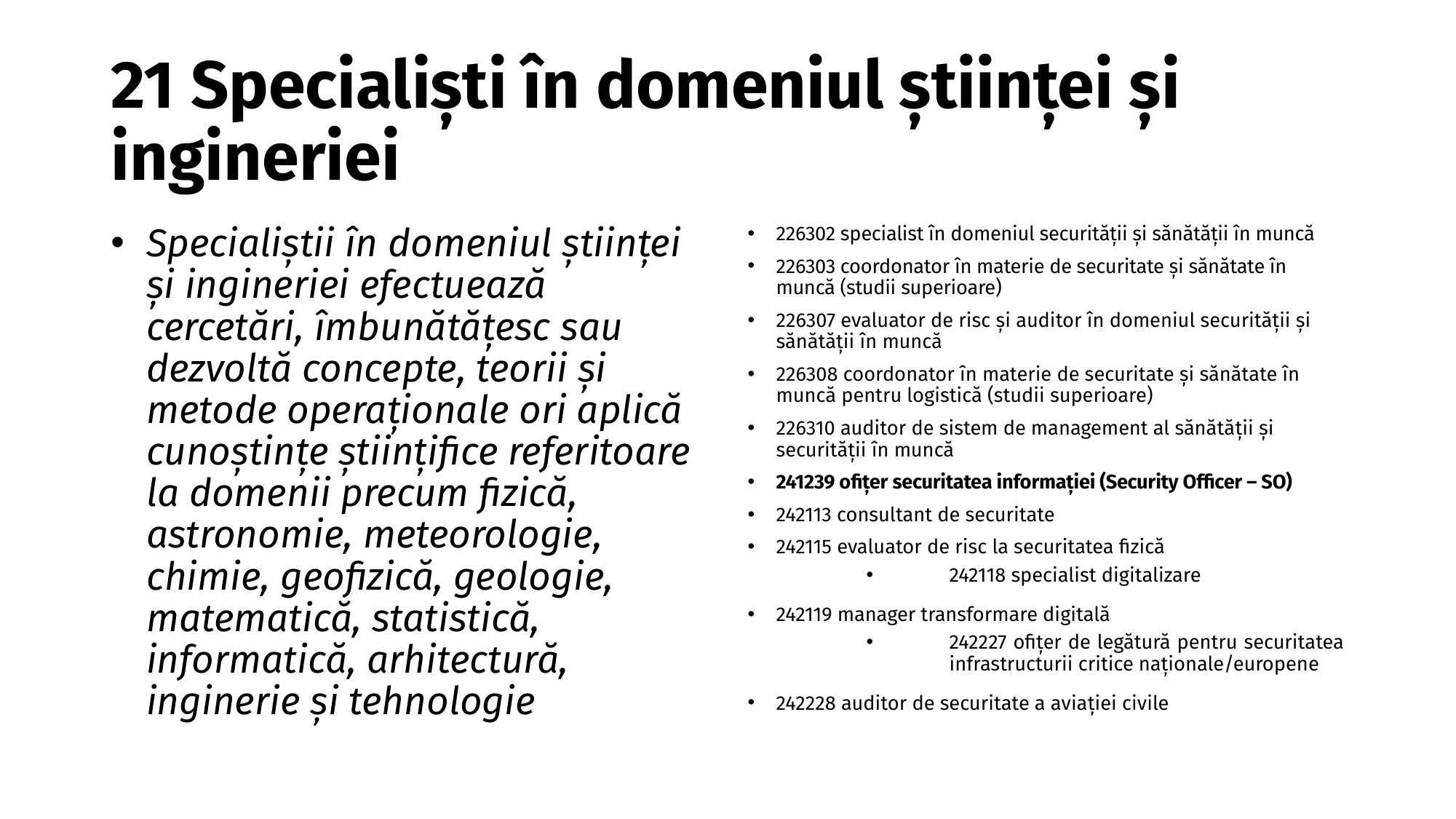

# 21 Specialişti în domeniul ştiinţei şi ingineriei
Specialiştii în domeniul ştiinţei şi ingineriei efectuează cercetări, îmbunătăţesc sau dezvoltă concepte, teorii şi metode operaţionale ori aplică cunoştinţe ştiinţifice referitoare la domenii precum fizică, astronomie, meteorologie, chimie, geofizică, geologie, matematică, statistică, informatică, arhitectură, inginerie şi tehnologie

226302 specialist în domeniul securităţii şi sănătăţii în muncă
226303 coordonator în materie de securitate şi sănătate în muncă (studii superioare)
226307 evaluator de risc şi auditor în domeniul securităţii şi sănătăţii în muncă
226308 coordonator în materie de securitate şi sănătate în muncă pentru logistică (studii superioare)
226310 auditor de sistem de management al sănătății și securității în muncă
241239 ofiţer securitatea informaţiei (Security Officer – SO)
242113 consultant de securitate
242115 evaluator de risc la securitatea fizică
242118 specialist digitalizare
242119 manager transformare digitală
242227 ofiţer de legătură pentru securitatea infrastructurii critice naţionale/europene
242228 auditor de securitate a aviației civile